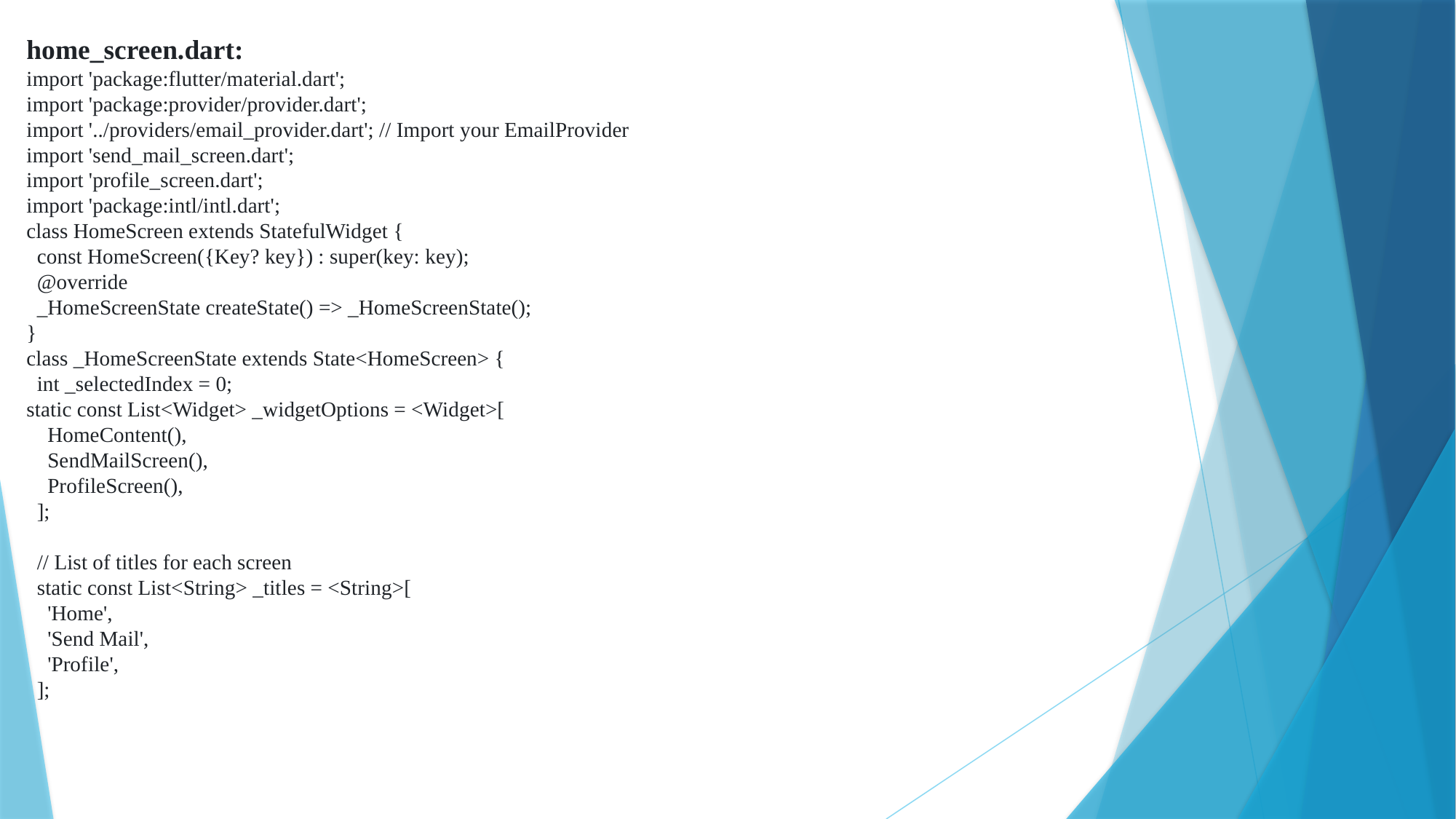

home_screen.dart:
import 'package:flutter/material.dart';
import 'package:provider/provider.dart';
import '../providers/email_provider.dart'; // Import your EmailProvider
import 'send_mail_screen.dart';
import 'profile_screen.dart';
import 'package:intl/intl.dart';
class HomeScreen extends StatefulWidget {
  const HomeScreen({Key? key}) : super(key: key);
  @override
  _HomeScreenState createState() => _HomeScreenState();
}
class _HomeScreenState extends State<HomeScreen> {
  int _selectedIndex = 0;
static const List<Widget> _widgetOptions = <Widget>[
    HomeContent(),
    SendMailScreen(),
    ProfileScreen(),
  ];

  // List of titles for each screen
  static const List<String> _titles = <String>[
    'Home',
    'Send Mail',
    'Profile',
  ];